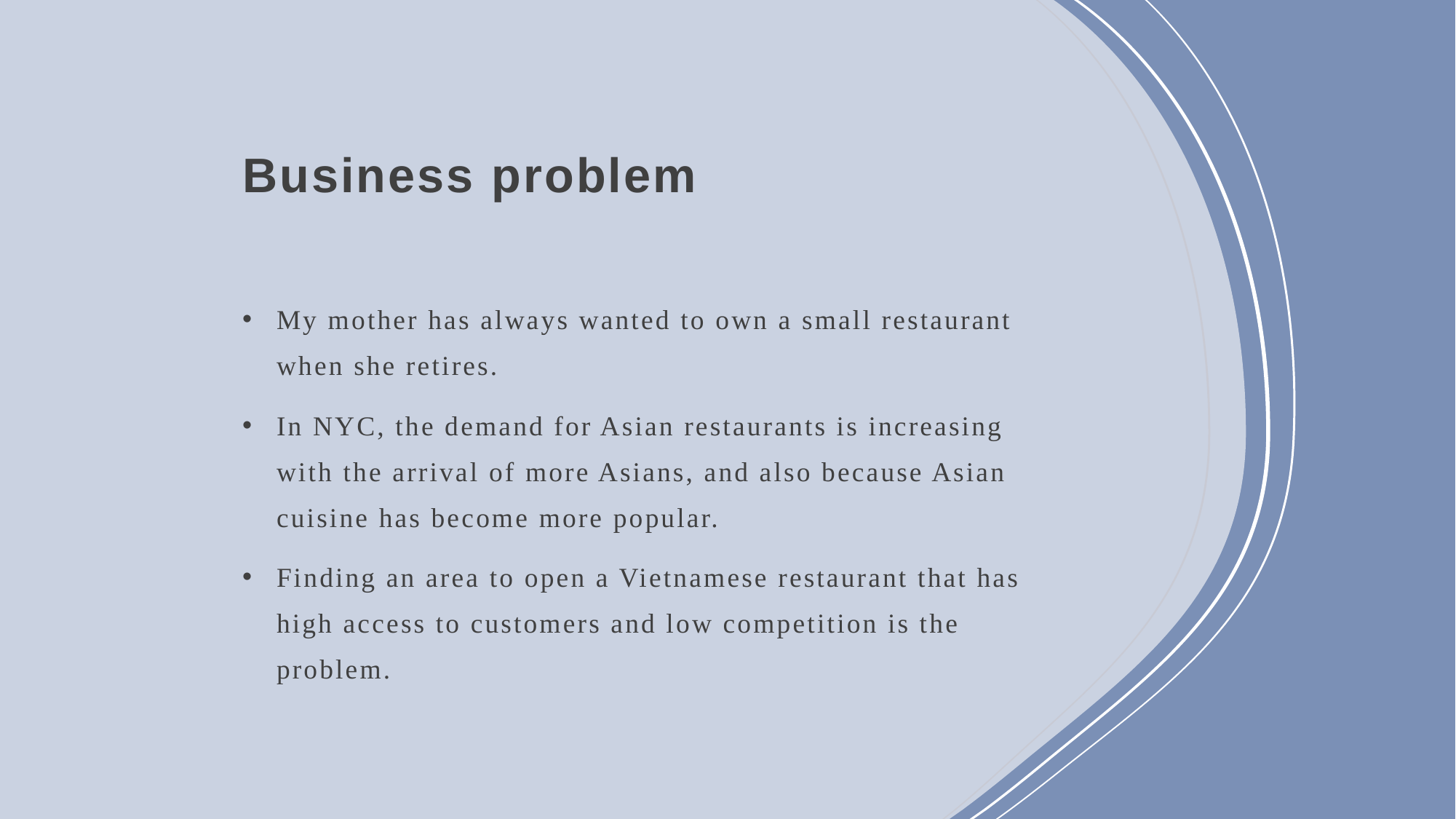

# Business problem
My mother has always wanted to own a small restaurant when she retires.
In NYC, the demand for Asian restaurants is increasing with the arrival of more Asians, and also because Asian cuisine has become more popular.
Finding an area to open a Vietnamese restaurant that has high access to customers and low competition is the problem.